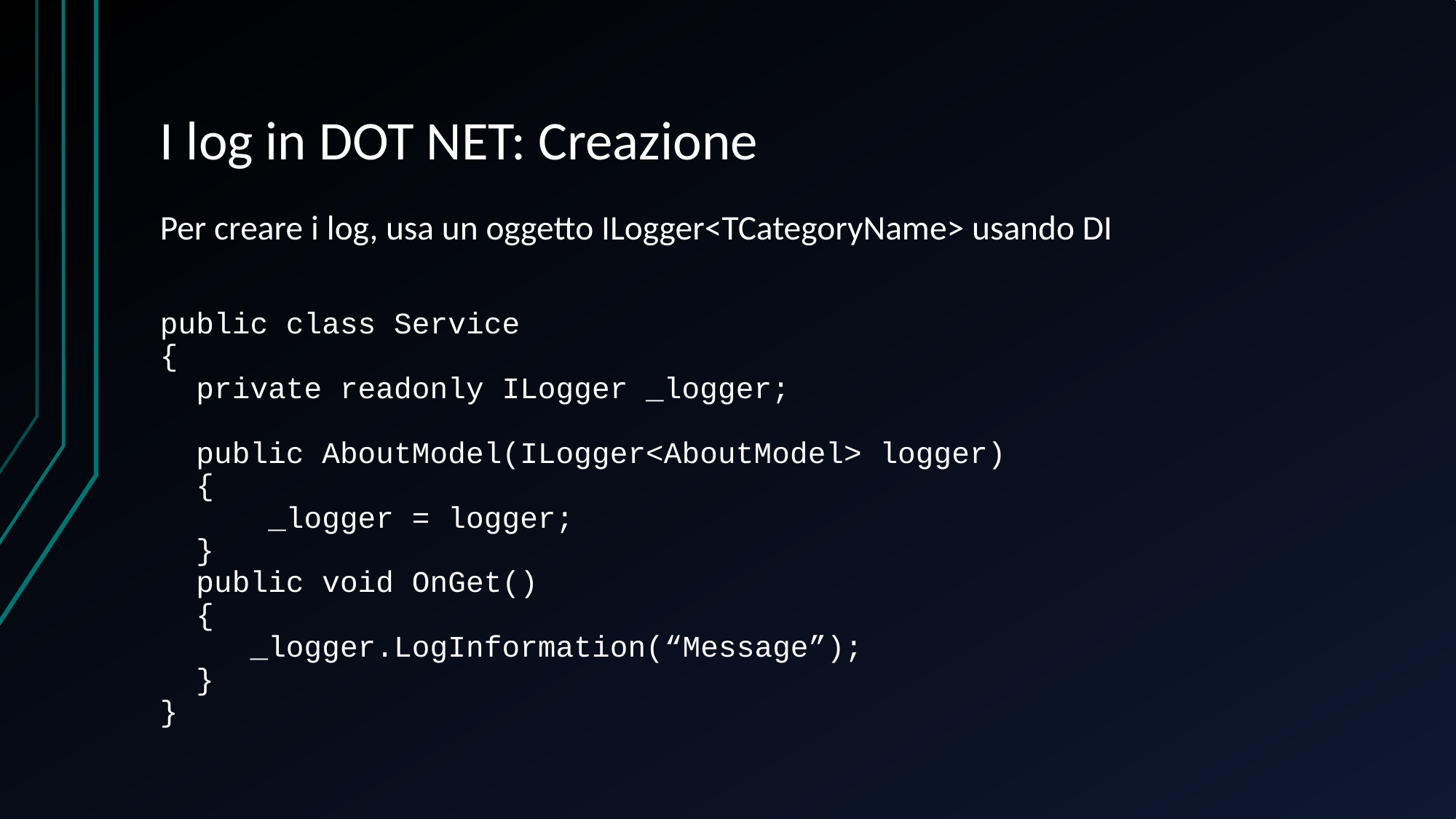

# I log in DOT NET: Creazione
Per creare i log, usa un oggetto ILogger<TCategoryName> usando DI
public class Service
{
  private readonly ILogger _logger;
  public AboutModel(ILogger<AboutModel> logger)
  {
      _logger = logger;
  }
  public void OnGet()
  {
     _logger.LogInformation(“Message”);
  }
}